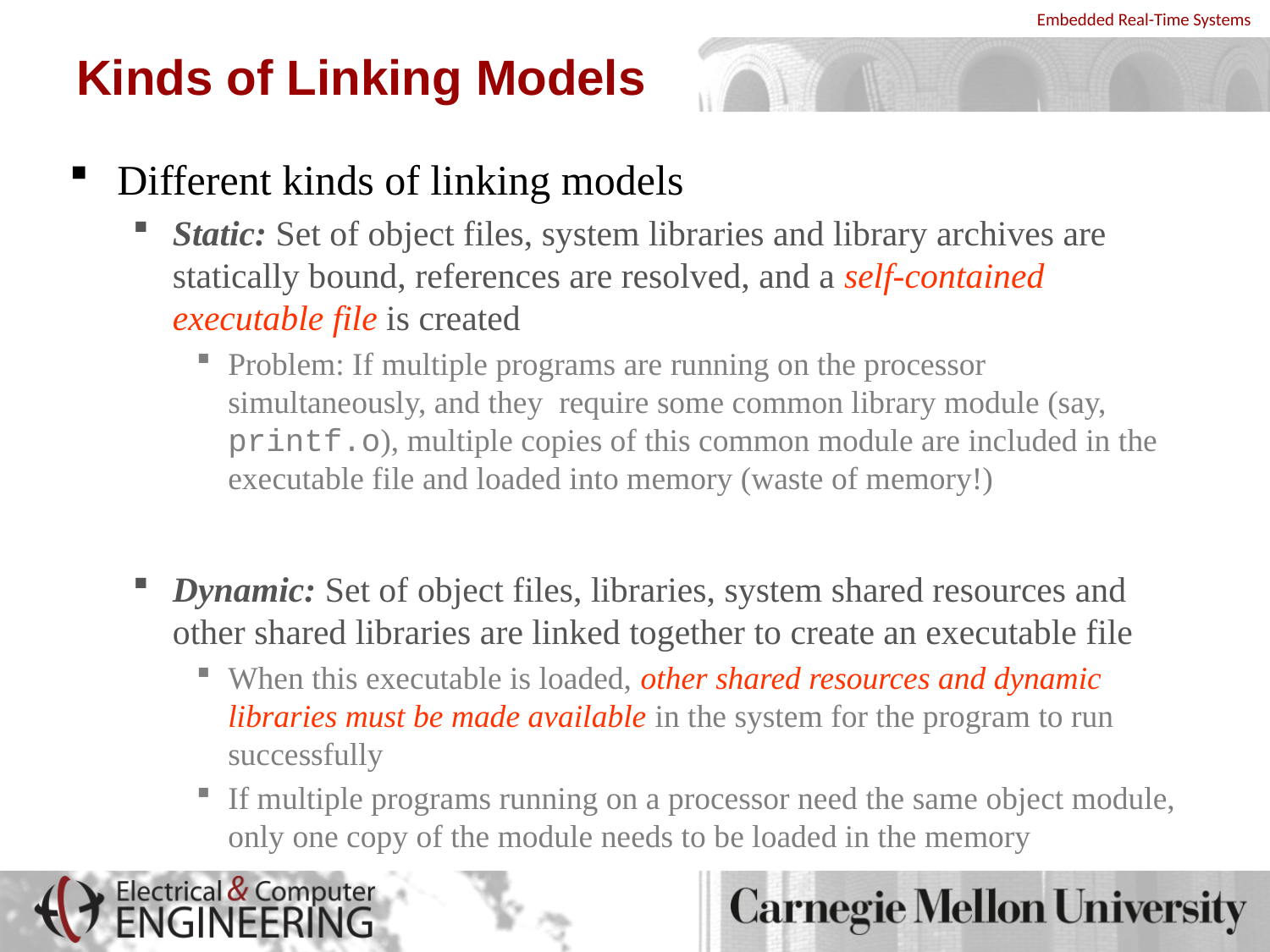

# Kinds of Linking Models
Different kinds of linking models
Static: Set of object files, system libraries and library archives are statically bound, references are resolved, and a self-contained executable file is created
Problem: If multiple programs are running on the processor simultaneously, and they  require some common library module (say,  printf.o), multiple copies of this common module are included in the executable file and loaded into memory (waste of memory!)

Dynamic: Set of object files, libraries, system shared resources and other shared libraries are linked together to create an executable file
When this executable is loaded, other shared resources and dynamic libraries must be made available in the system for the program to run successfully
If multiple programs running on a processor need the same object module, only one copy of the module needs to be loaded in the memory